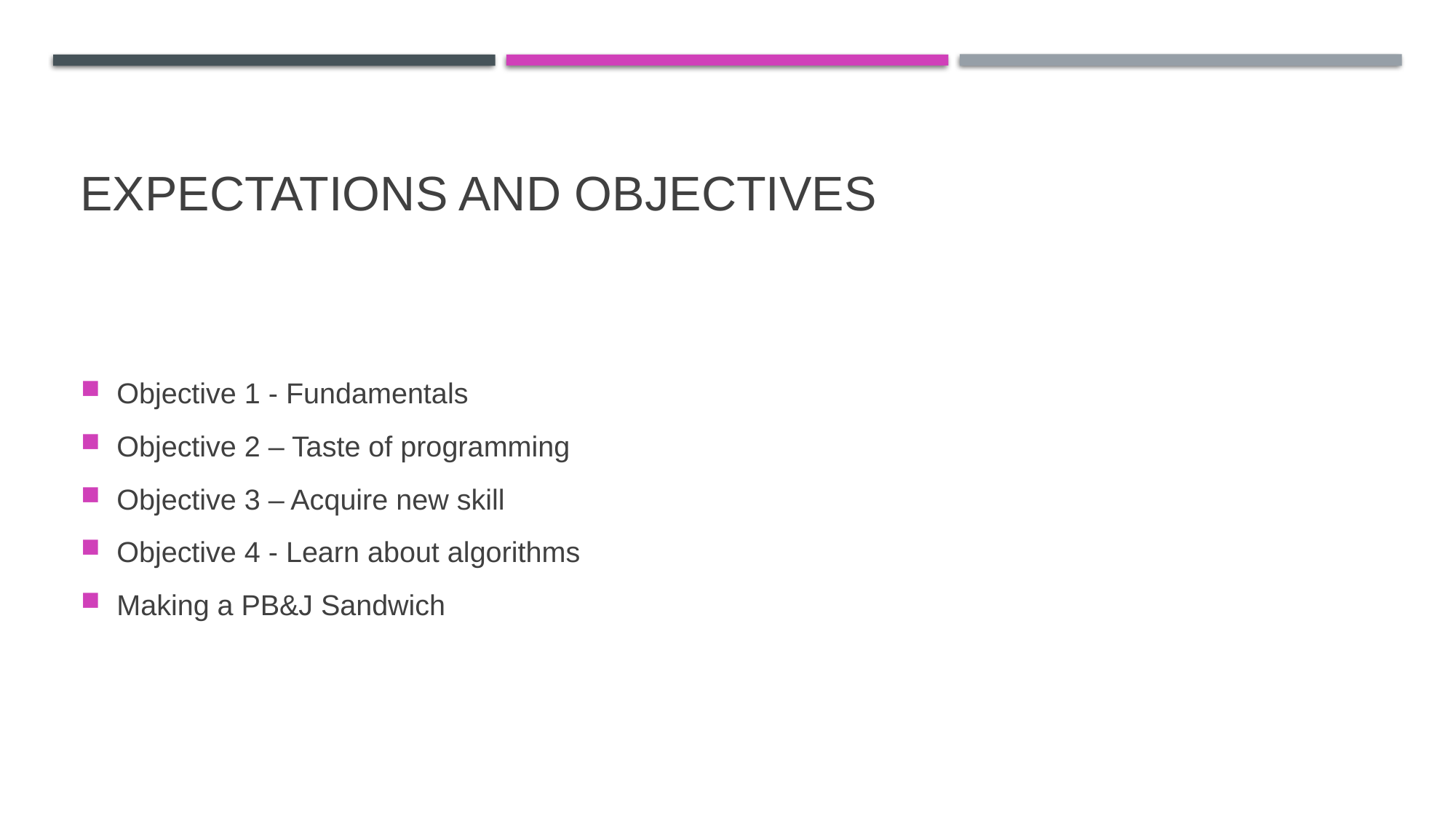

# Expectations and objectives
Objective 1 - Fundamentals
Objective 2 – Taste of programming
Objective 3 – Acquire new skill
Objective 4 - Learn about algorithms
Making a PB&J Sandwich